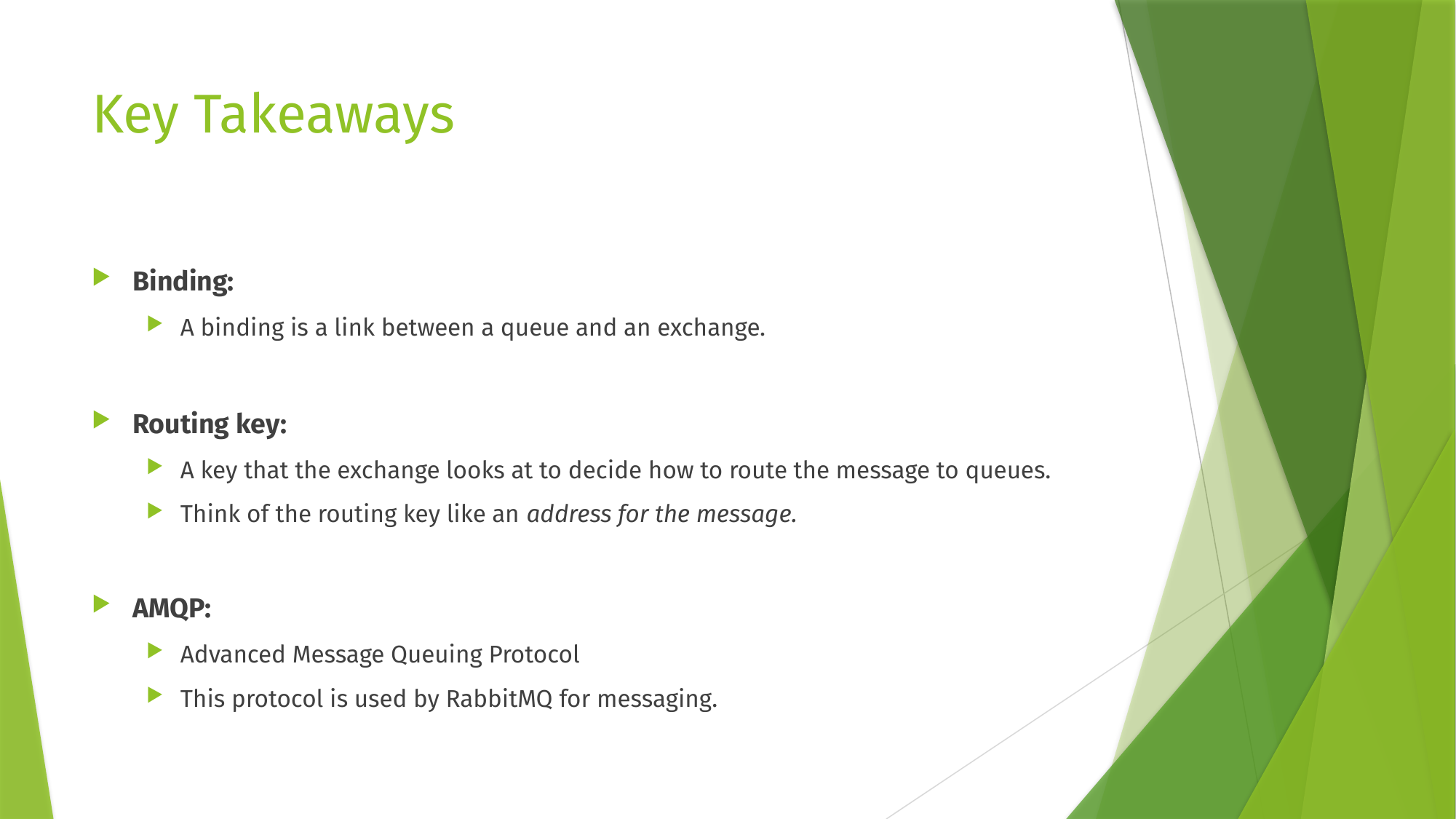

# Key Takeaways
Binding:
A binding is a link between a queue and an exchange.

Routing key:
A key that the exchange looks at to decide how to route the message to queues.
Think of the routing key like an address for the message.

AMQP:
Advanced Message Queuing Protocol
This protocol is used by RabbitMQ for messaging.